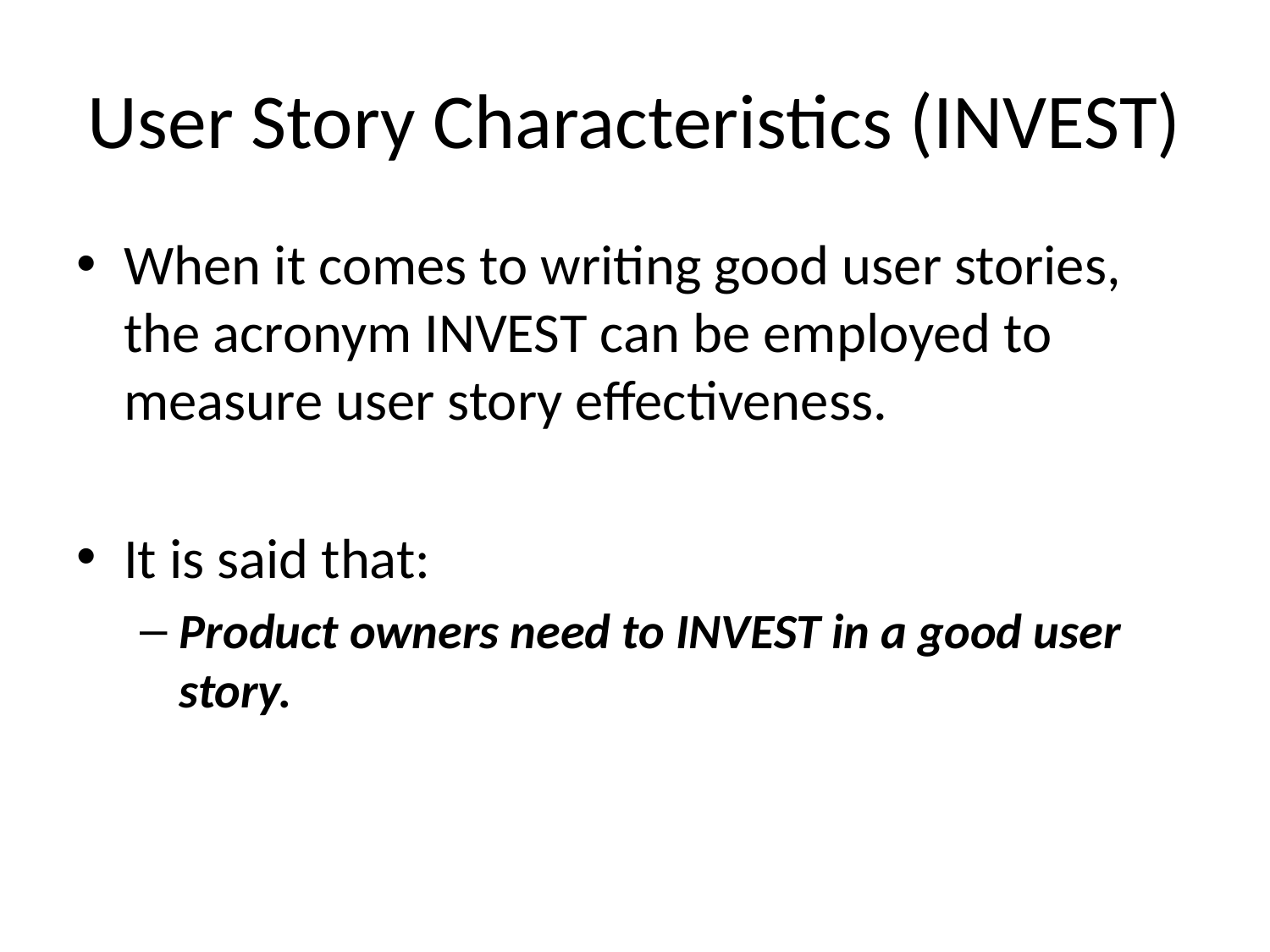

# User Story Characteristics (INVEST)
When it comes to writing good user stories, the acronym INVEST can be employed to measure user story effectiveness.

It is said that:
Product owners need to INVEST in a good user story.